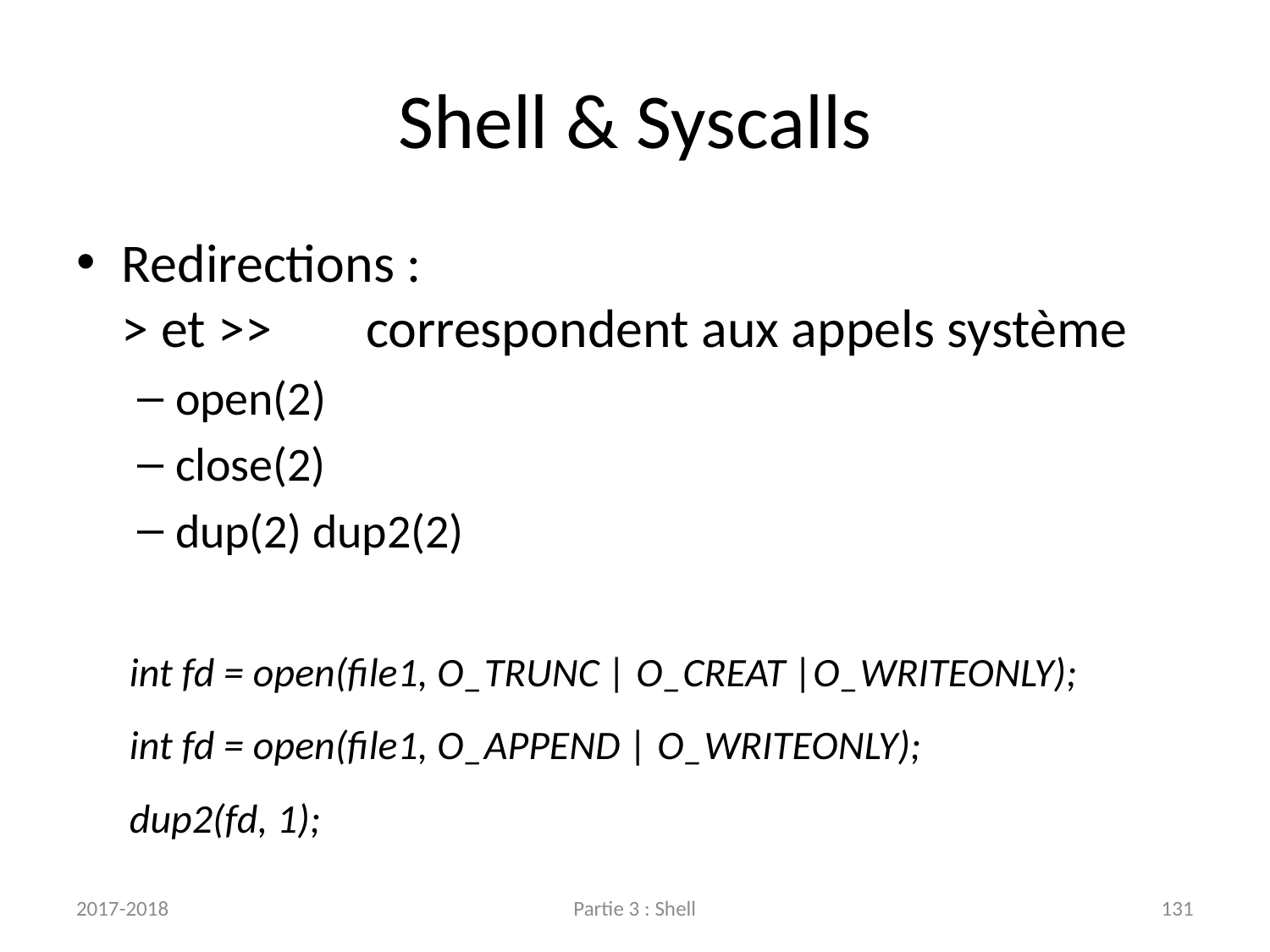

# Shell & Syscalls
Redirections :
> et >>	correspondent aux appels système
open(2)
close(2)
dup(2) dup2(2)
int fd = open(file1, O_TRUNC | O_CREAT |O_WRITEONLY);
int fd = open(file1, O_APPEND | O_WRITEONLY);
dup2(fd, 1);
2017-2018
Partie 3 : Shell
131